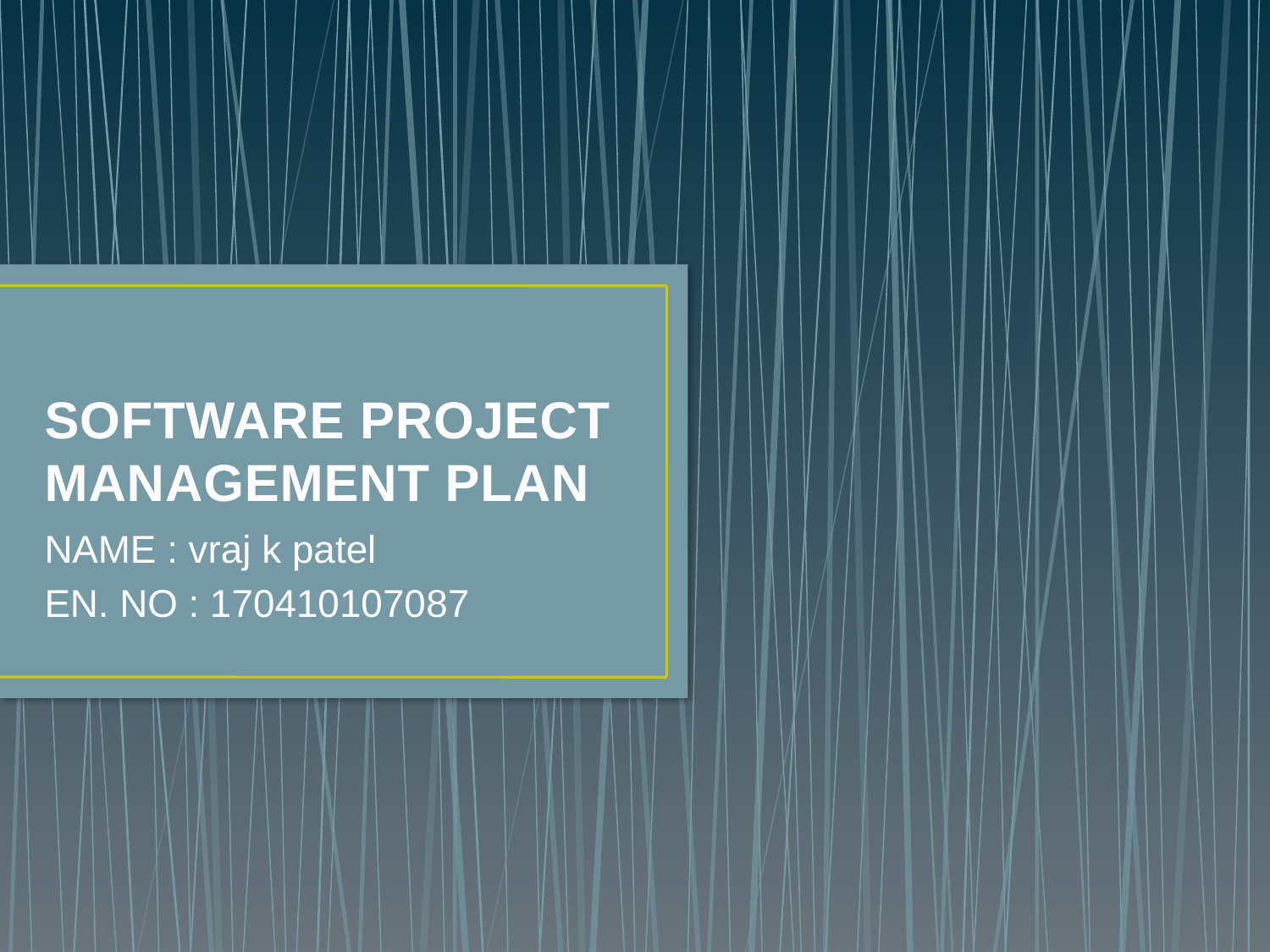

# SOFTWARE PROJECT MANAGEMENT PLAN
NAME : vraj k patel
EN. NO : 170410107087